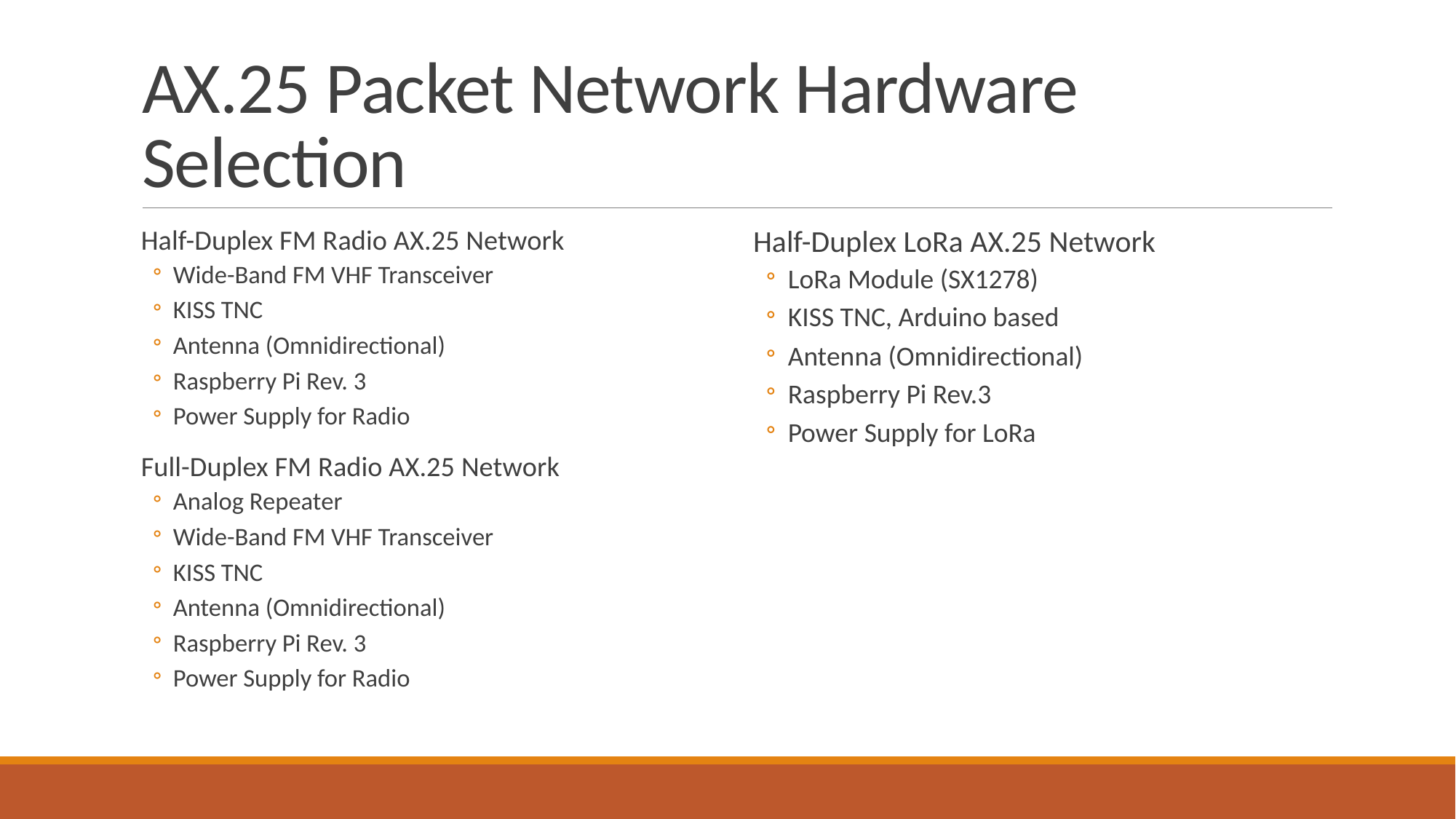

# AX.25 Packet Network Hardware Selection
Half-Duplex FM Radio AX.25 Network
Wide-Band FM VHF Transceiver
KISS TNC
Antenna (Omnidirectional)
Raspberry Pi Rev. 3
Power Supply for Radio
Full-Duplex FM Radio AX.25 Network
Analog Repeater
Wide-Band FM VHF Transceiver
KISS TNC
Antenna (Omnidirectional)
Raspberry Pi Rev. 3
Power Supply for Radio
Half-Duplex LoRa AX.25 Network
LoRa Module (SX1278)
KISS TNC, Arduino based
Antenna (Omnidirectional)
Raspberry Pi Rev.3
Power Supply for LoRa